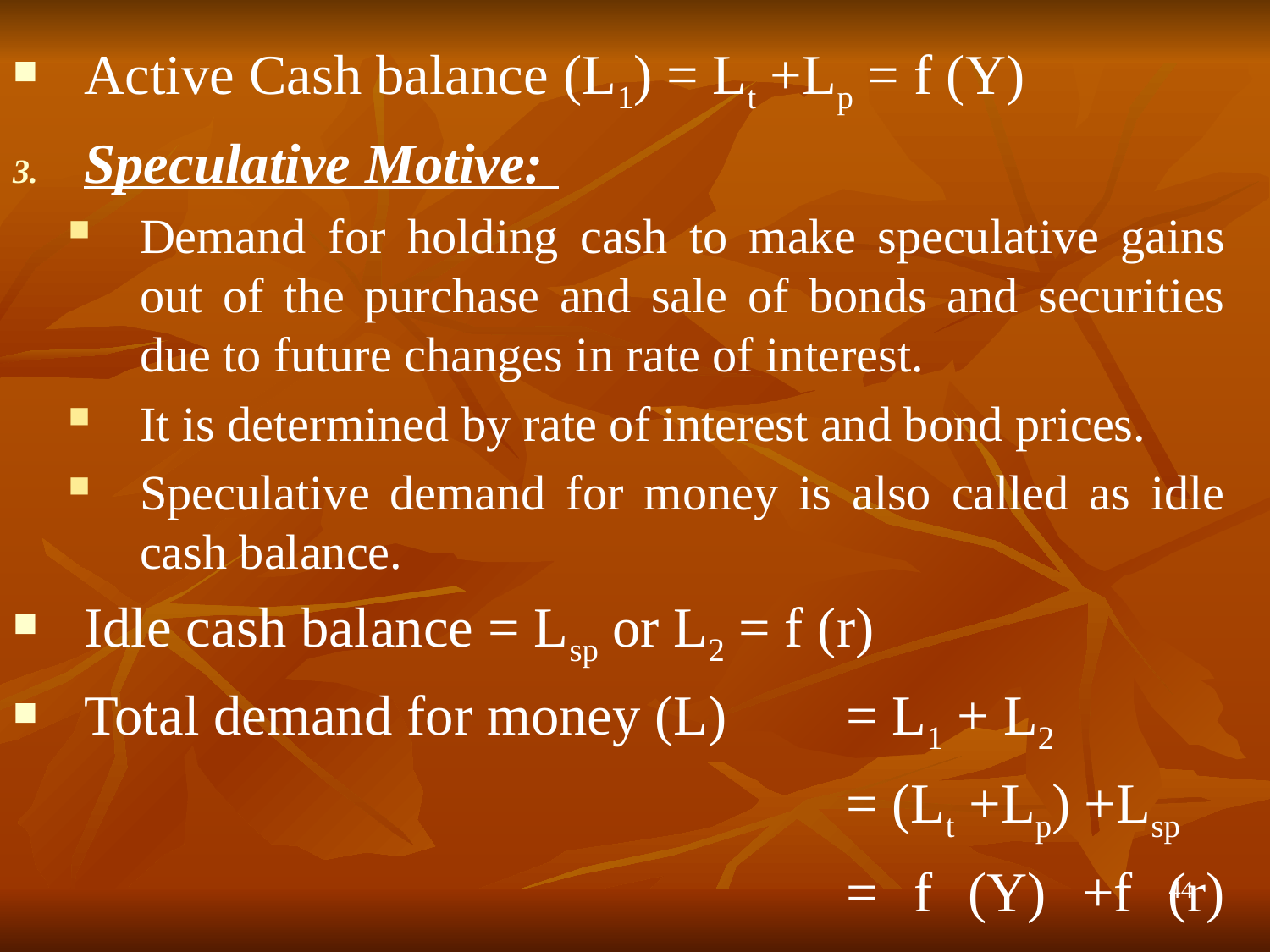

Active Cash balance (L1) = Lt +Lp = f (Y)
Speculative Motive:
Demand for holding cash to make speculative gains out of the purchase and sale of bonds and securities due to future changes in rate of interest.
It is determined by rate of interest and bond prices.
Speculative demand for money is also called as idle cash balance.
Idle cash balance = Lsp or L2 = f (r)
Total demand for money (L) 	= L1 + L2
							= (Lt +Lp) +Lsp
							= f (Y) +f (r)

44